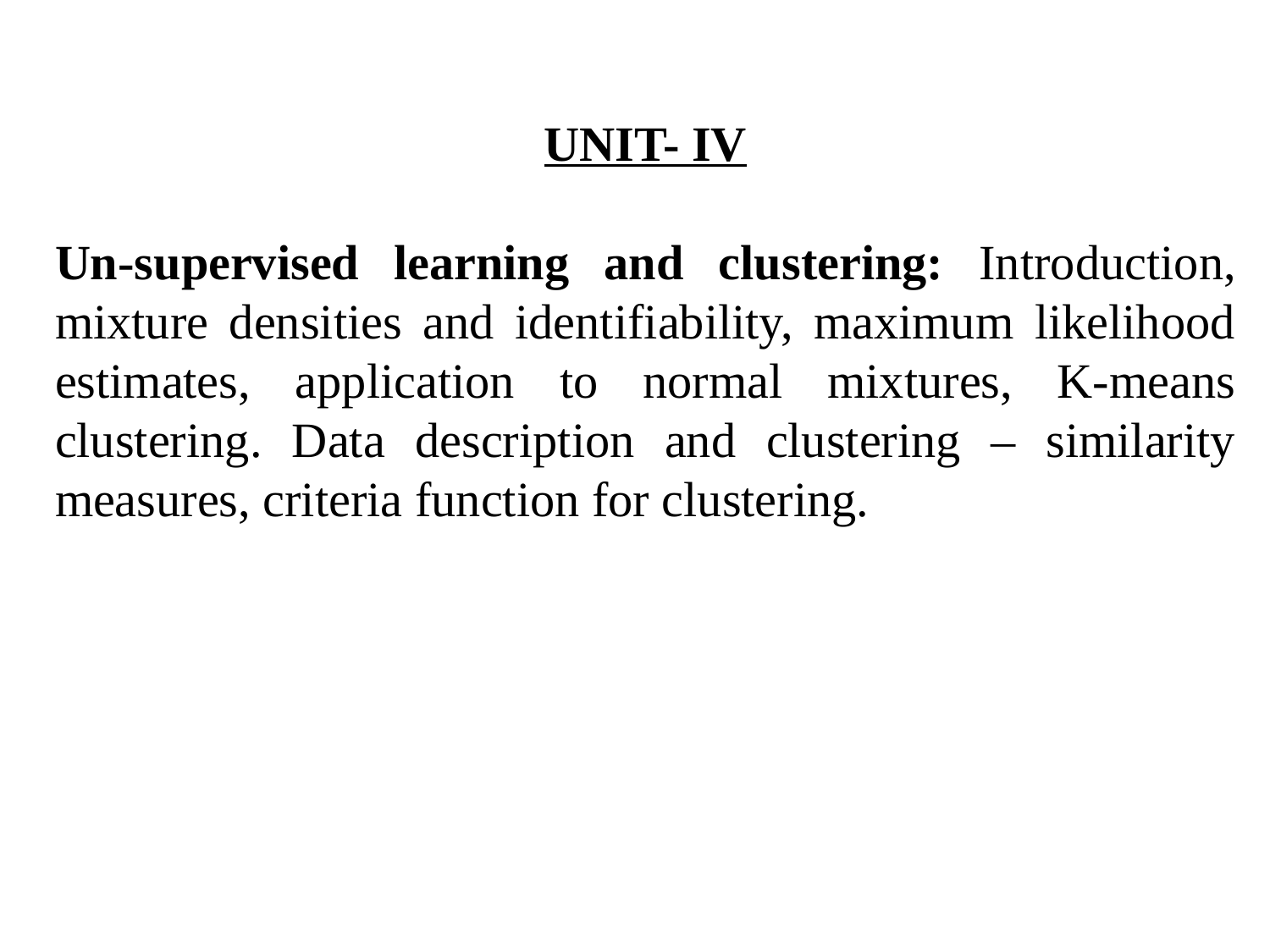

UNIT- IV

Un-supervised learning and clustering: Introduction, mixture densities and identifiability, maximum likelihood estimates, application to normal mixtures, K-means clustering. Data description and clustering – similarity measures, criteria function for clustering.